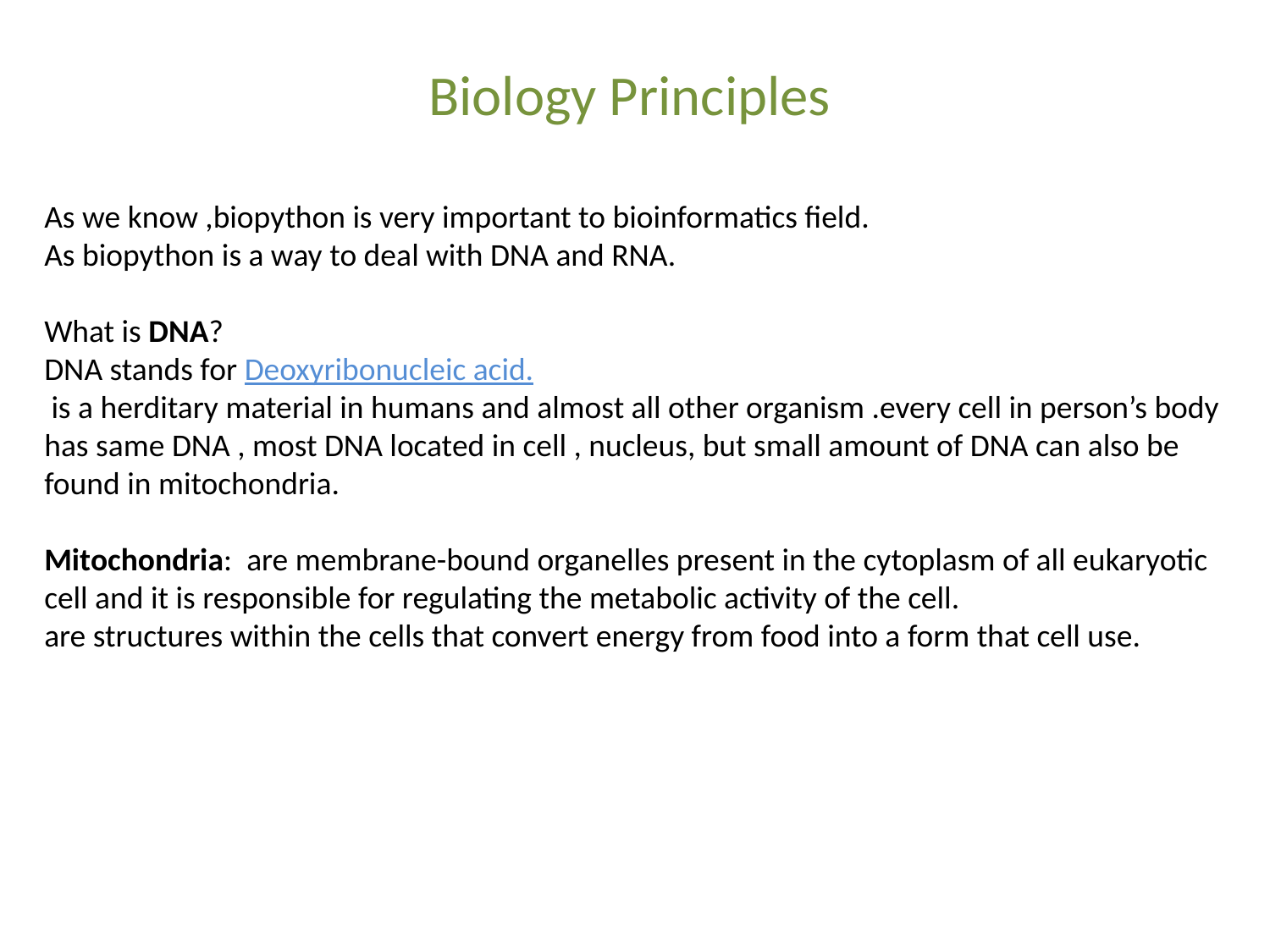

Biology Principles
As we know ,biopython is very important to bioinformatics field.
As biopython is a way to deal with DNA and RNA.

What is DNA?
DNA stands for Deoxyribonucleic acid.
 is a herditary material in humans and almost all other organism .every cell in person’s body has same DNA , most DNA located in cell , nucleus, but small amount of DNA can also be found in mitochondria.

Mitochondria:  are membrane-bound organelles present in the cytoplasm of all eukaryotic cell and it is responsible for regulating the metabolic activity of the cell.
are structures within the cells that convert energy from food into a form that cell use.